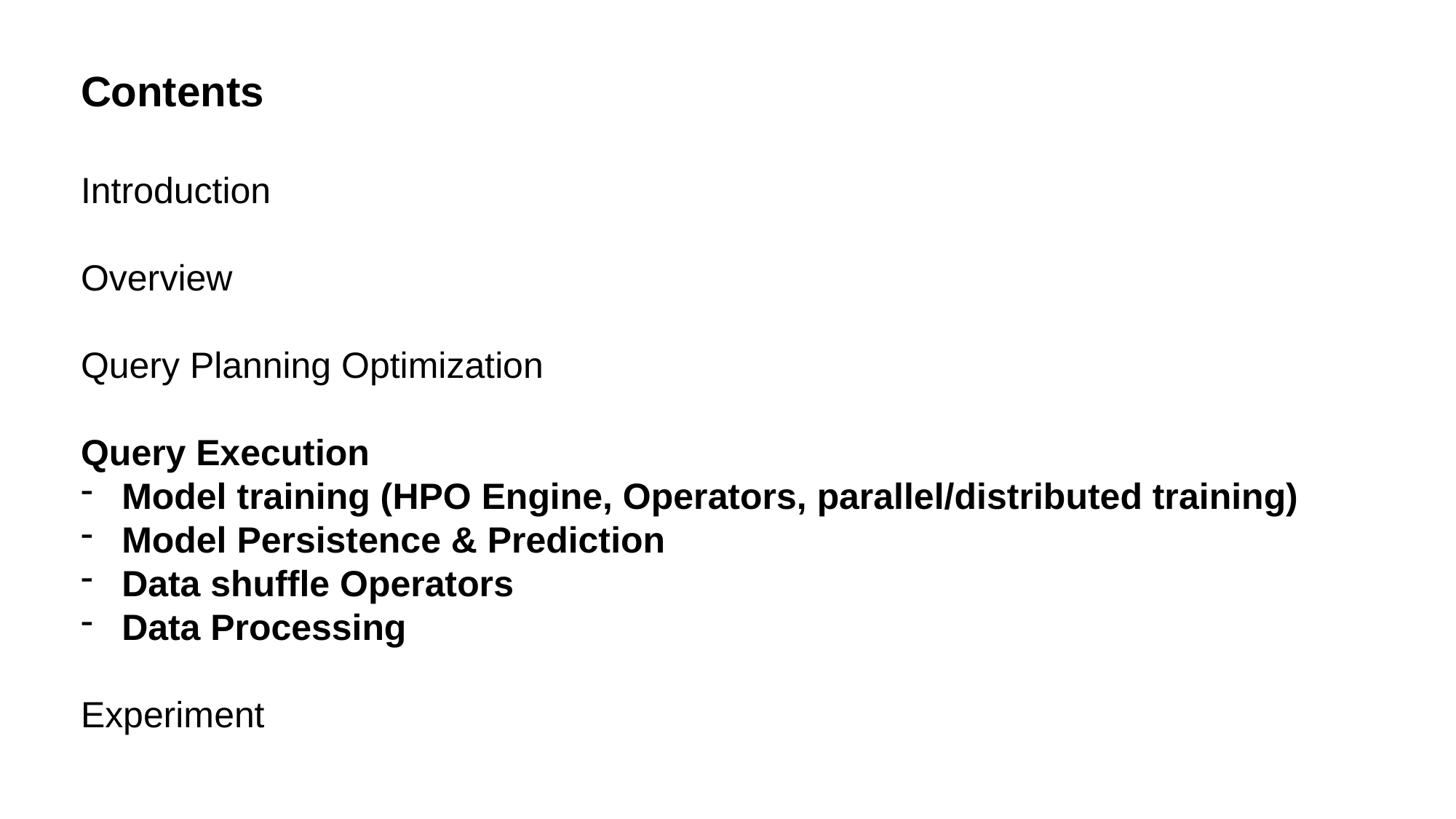

Contents
Introduction

Overview

Query Planning Optimization

Query Execution
Model training (HPO Engine, Operators, parallel/distributed training)
Model Persistence & Prediction
Data shuffle Operators
Data Processing

Experiment